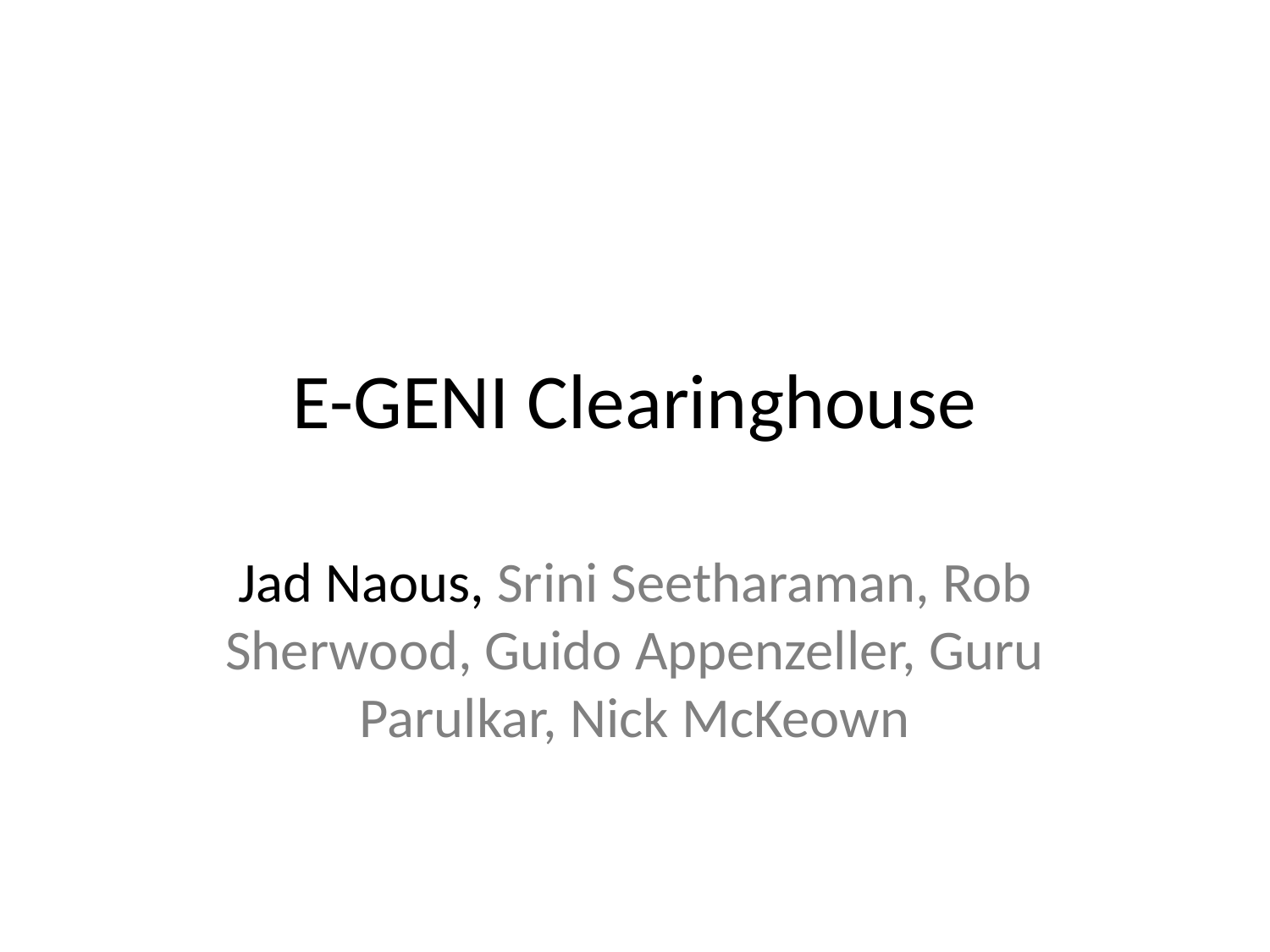

# E-GENI Clearinghouse
Jad Naous, Srini Seetharaman, Rob Sherwood, Guido Appenzeller, Guru Parulkar, Nick McKeown